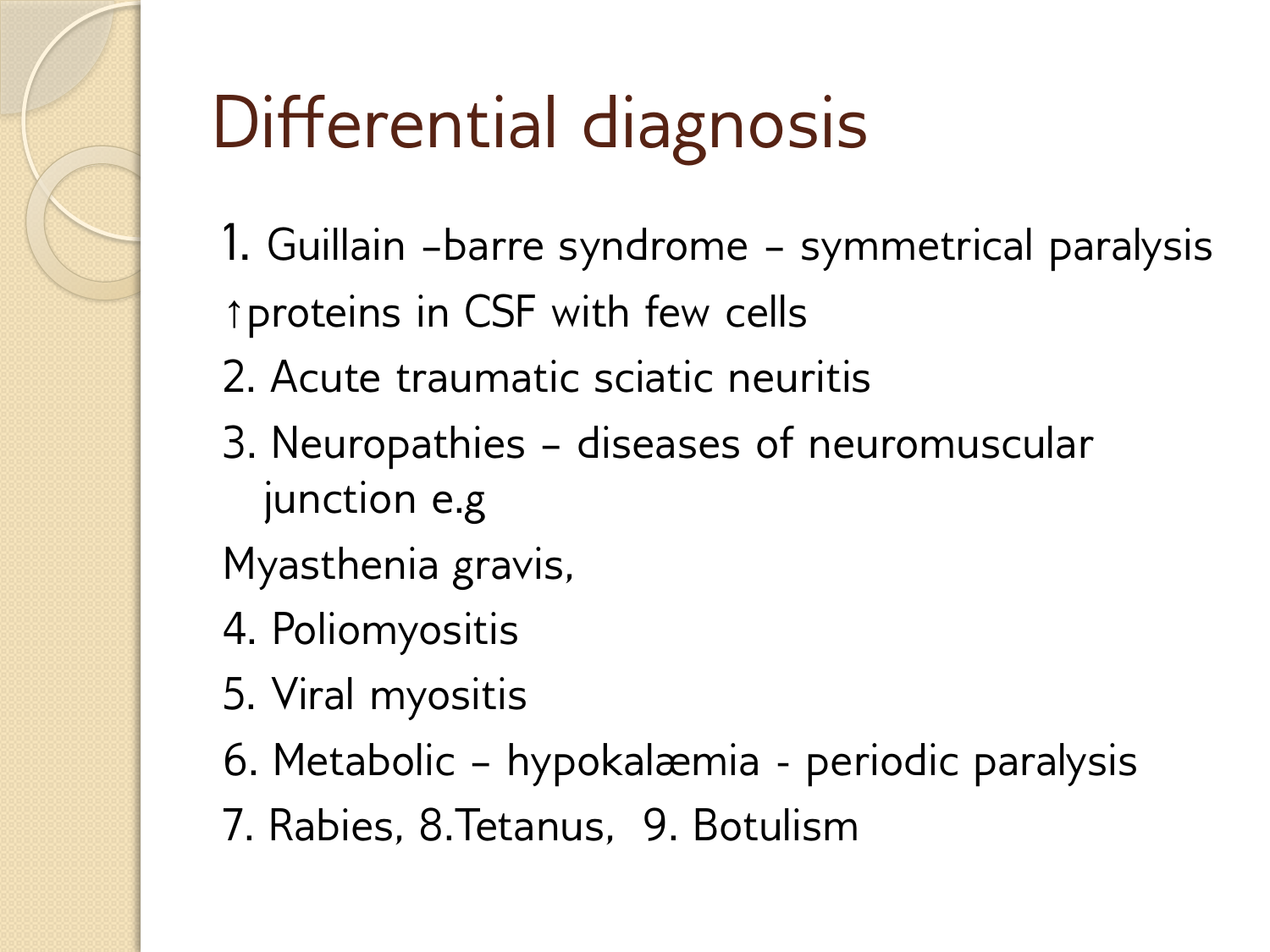

# Differential diagnosis
1. Guillain –barre syndrome – symmetrical paralysis
↑proteins in CSF with few cells
2. Acute traumatic sciatic neuritis
3. Neuropathies – diseases of neuromuscular junction e.g
Myasthenia gravis,
4. Poliomyositis
5. Viral myositis
6. Metabolic – hypokalaemia - periodic paralysis
7. Rabies, 8.Tetanus,  9. Botulism